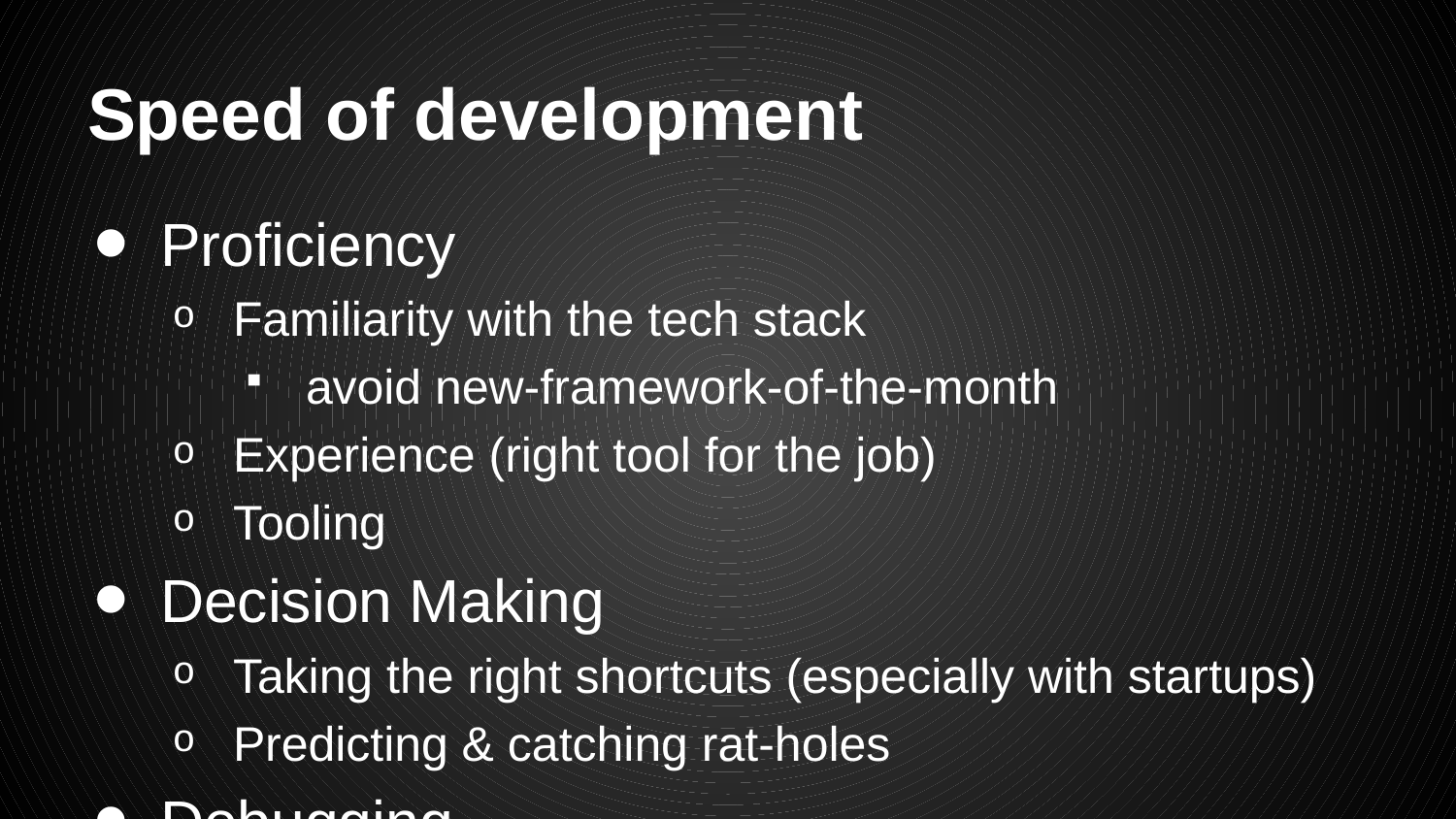

# Speed of development
Proficiency
Familiarity with the tech stack
avoid new-framework-of-the-month
Experience (right tool for the job)
Tooling
Decision Making
Taking the right shortcuts (especially with startups)
Predicting & catching rat-holes
Debugging